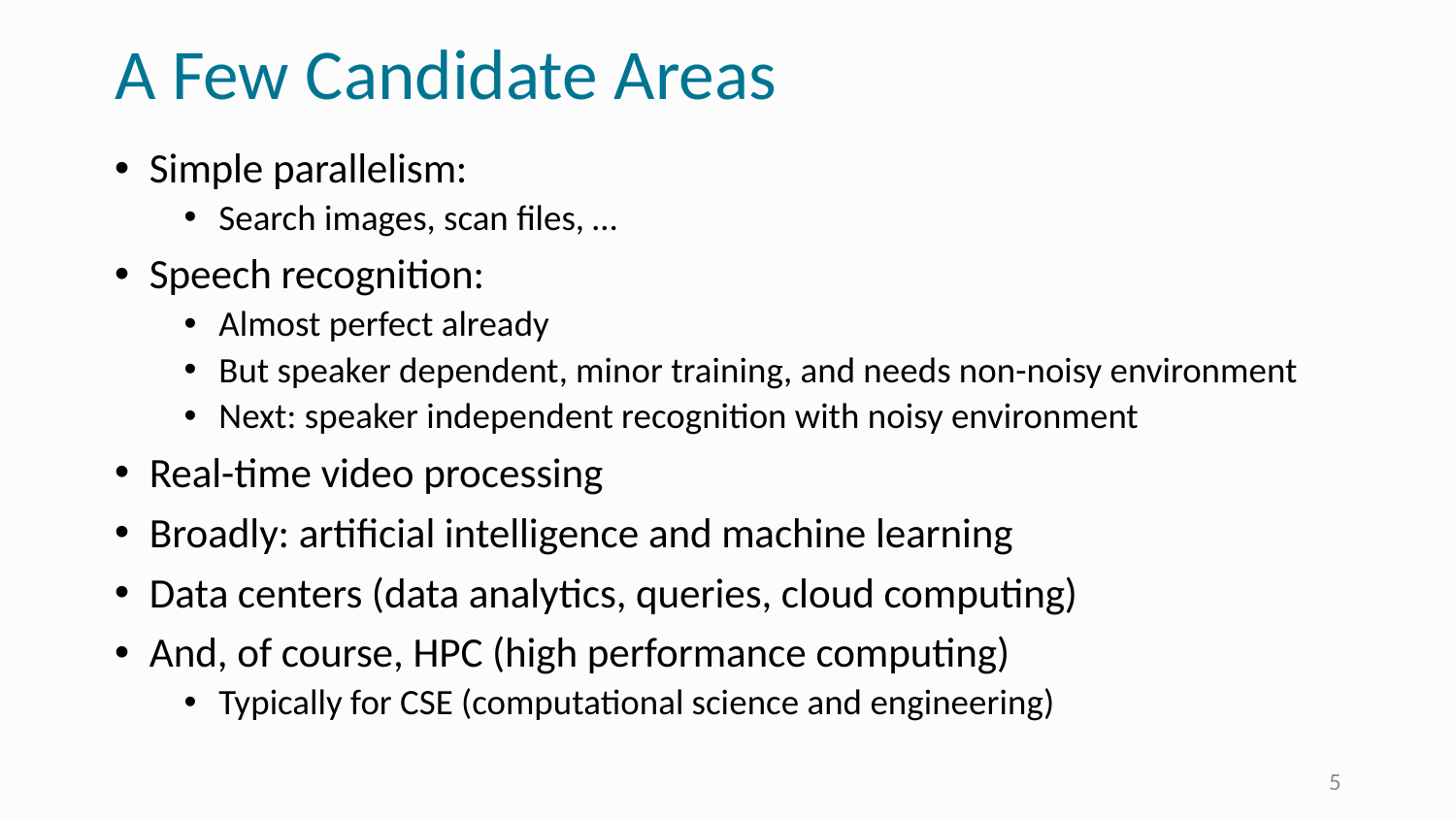

# A Few Candidate Areas
Simple parallelism:
Search images, scan files, …
Speech recognition:
Almost perfect already
But speaker dependent, minor training, and needs non-noisy environment
Next: speaker independent recognition with noisy environment
Real-time video processing
Broadly: artificial intelligence and machine learning
Data centers (data analytics, queries, cloud computing)
And, of course, HPC (high performance computing)
Typically for CSE (computational science and engineering)

5